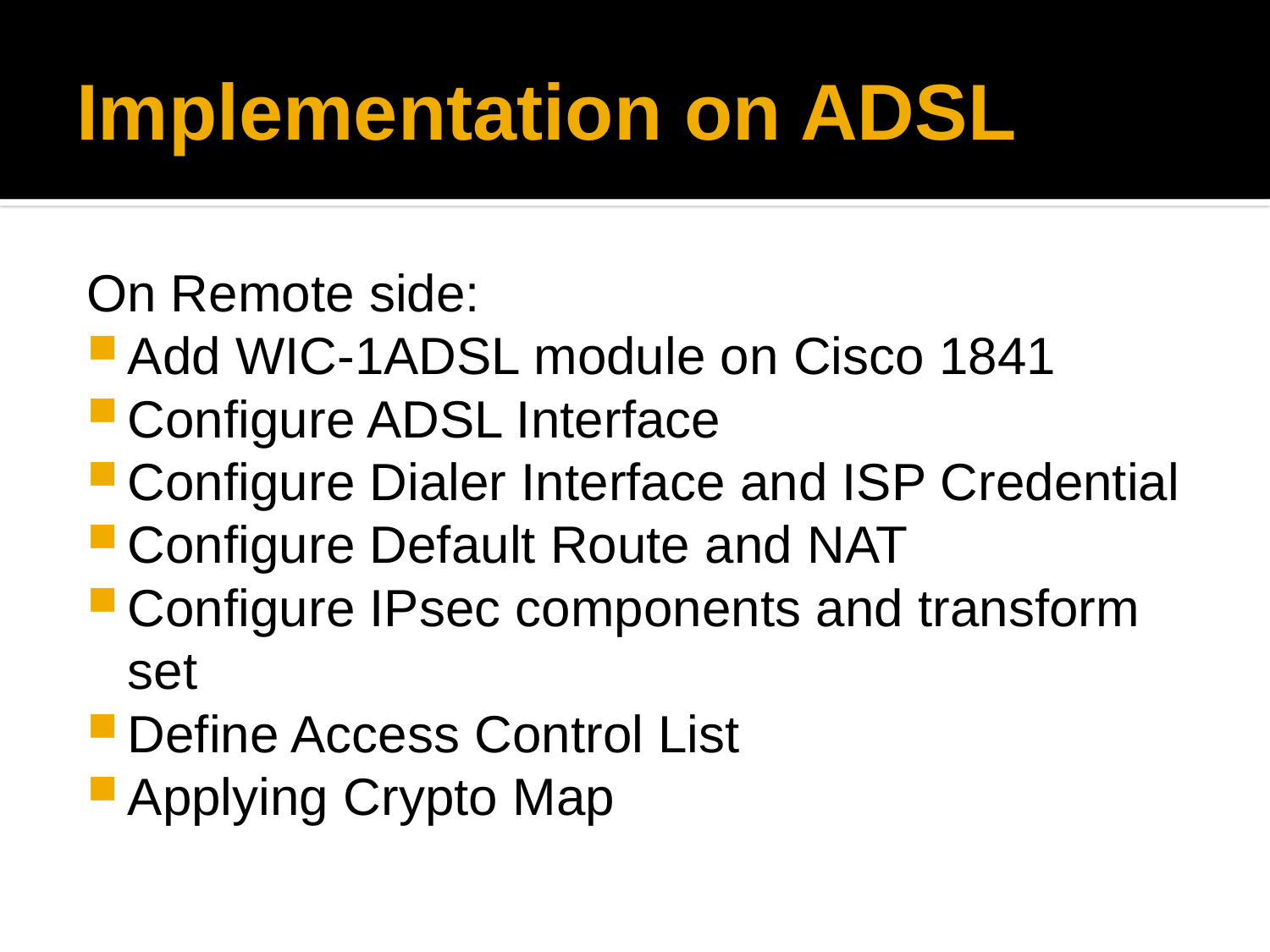

# Implementation on ADSL
On Remote side:
Add WIC-1ADSL module on Cisco 1841
Configure ADSL Interface
Configure Dialer Interface and ISP Credential
Configure Default Route and NAT
Configure IPsec components and transform set
Define Access Control List
Applying Crypto Map